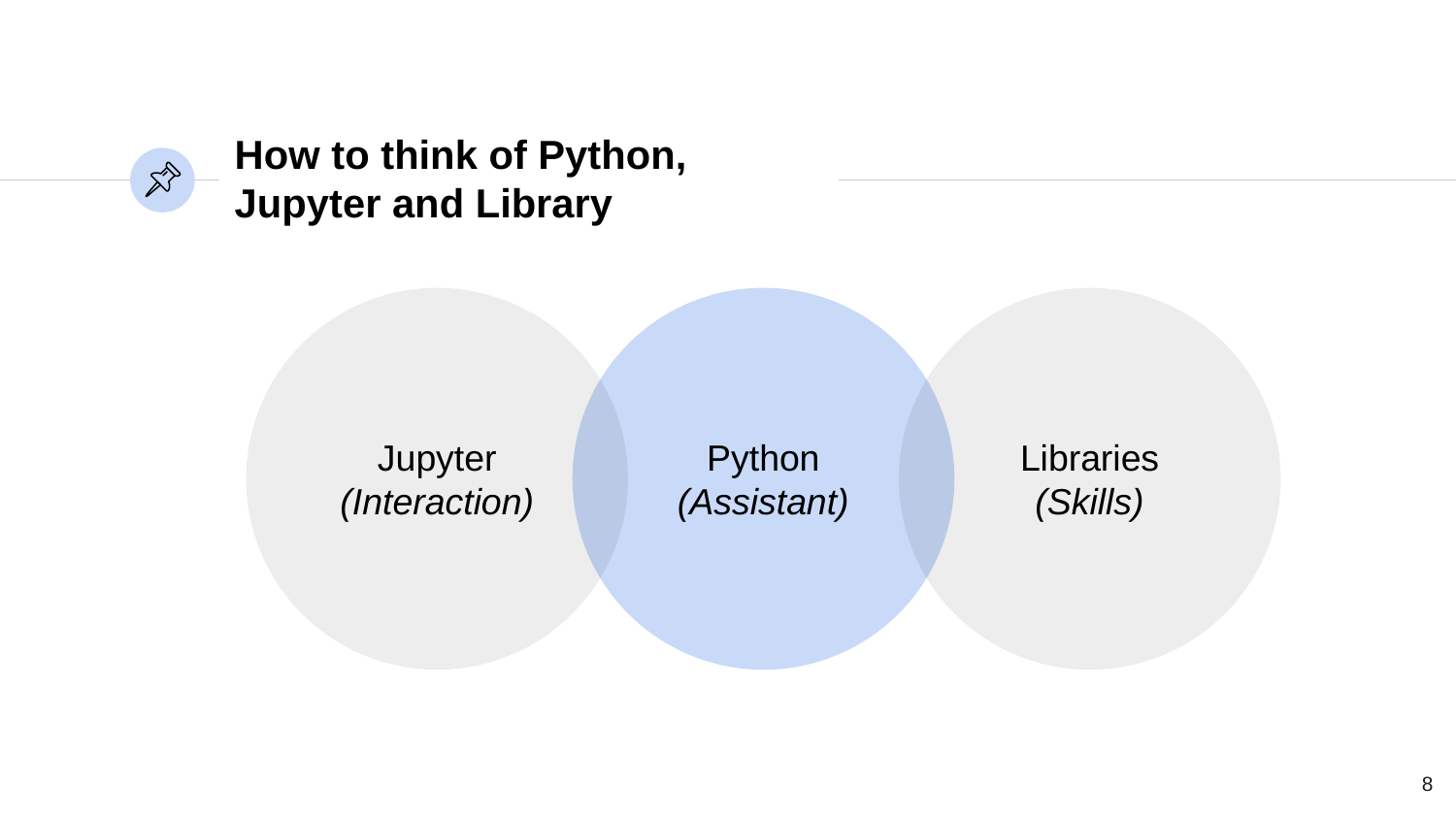

# How to think of Python, Jupyter and Library

Jupyter
(Interaction)
Python
(Assistant)
Libraries
(Skills)
8